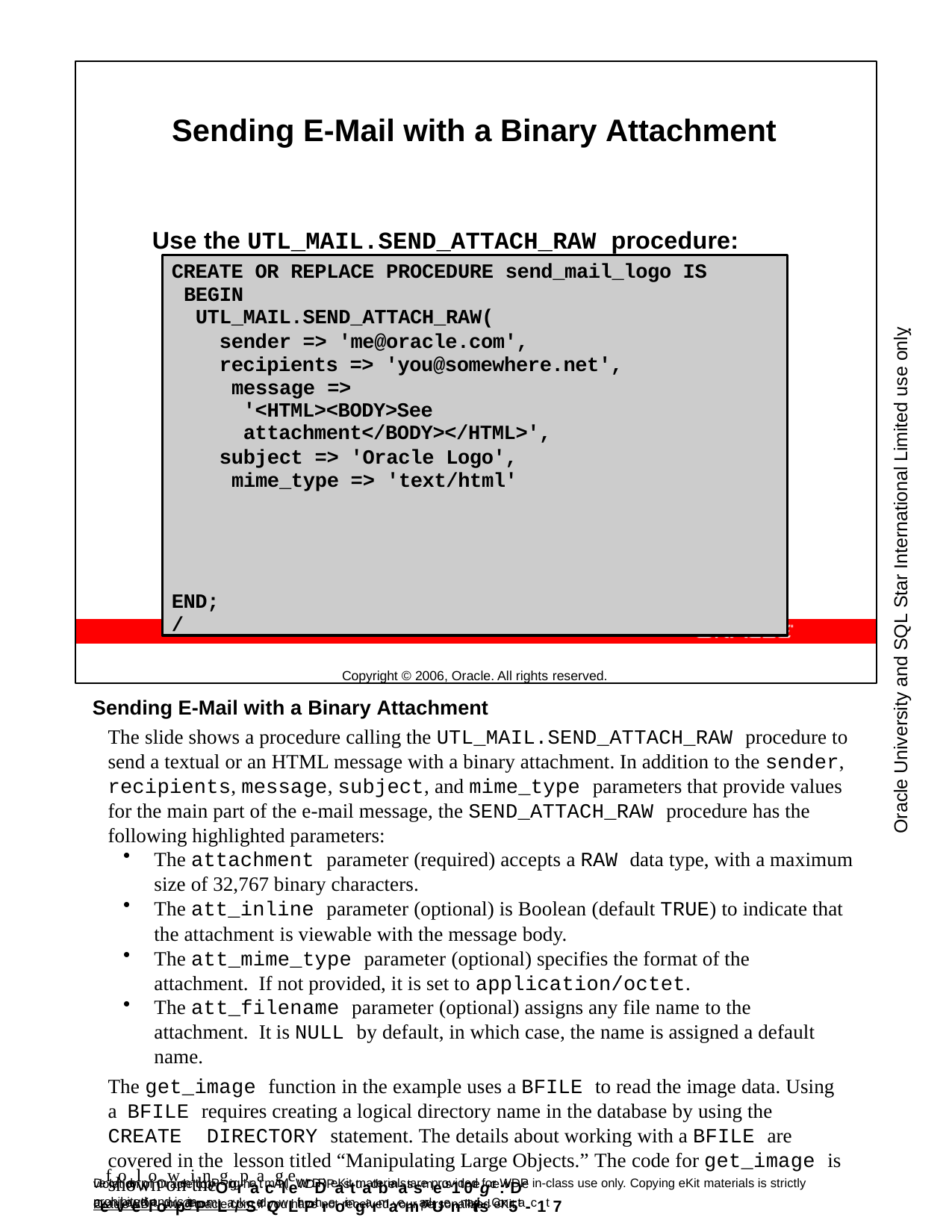

Sending E-Mail with a Binary Attachment

Use the UTL_MAIL.SEND_ATTACH_RAW procedure:

Copyright © 2006, Oracle. All rights reserved.
CREATE OR REPLACE PROCEDURE send_mail_logo IS  BEGIN
UTL_MAIL.SEND_ATTACH_RAW(
sender => 'me@oracle.com',  recipients => 'you@somewhere.net',  message =>
'<HTML><BODY>See attachment</BODY></HTML>',
subject => 'Oracle Logo',  mime_type => 'text/html'

END;
/
Oracle University and SQL Star International Limited use onlyฺ
attachment => get_image('oracle.gif'),
att_inline => true,  att_mime_type => 'image/gif',  att_filename => 'oralogo.gif');

Sending E-Mail with a Binary Attachment
The slide shows a procedure calling the UTL_MAIL.SEND_ATTACH_RAW procedure to  send a textual or an HTML message with a binary attachment. In addition to the sender,  recipients, message, subject, and mime_type parameters that provide values  for the main part of the e-mail message, the SEND_ATTACH_RAW procedure has the  following highlighted parameters:
The attachment parameter (required) accepts a RAW data type, with a maximum
size of 32,767 binary characters.
The att_inline parameter (optional) is Boolean (default TRUE) to indicate that
the attachment is viewable with the message body.
The att_mime_type parameter (optional) specifies the format of the attachment.  If not provided, it is set to application/octet.
The att_filename parameter (optional) assigns any file name to the attachment.  It is NULL by default, in which case, the name is assigned a default name.
The get_image function in the example uses a BFILE to read the image data. Using a  BFILE requires creating a logical directory name in the database by using the CREATE  DIRECTORY statement. The details about working with a BFILE are covered in the  lesson titled “Manipulating Large Objects.” The code for get_image is shown on the
Defvoelollpomwenit nPgrogpraamg(eW.DP) eKit materials are provided for WDP in-class use only. Copying eKit materials is strictly prohibited and is in
violation of Oracle copyOrigrhat. cAllleWDDPasttuadbenatssmeus1t 0regce:ivDe aenveeKiltowpatePrmLar/kSedQwLithPthreoir ngarmaemandUenmaitils. Con5ta-c1t 7
OracleWDP_ww@oracle.com if you have not received your personalized eKit.